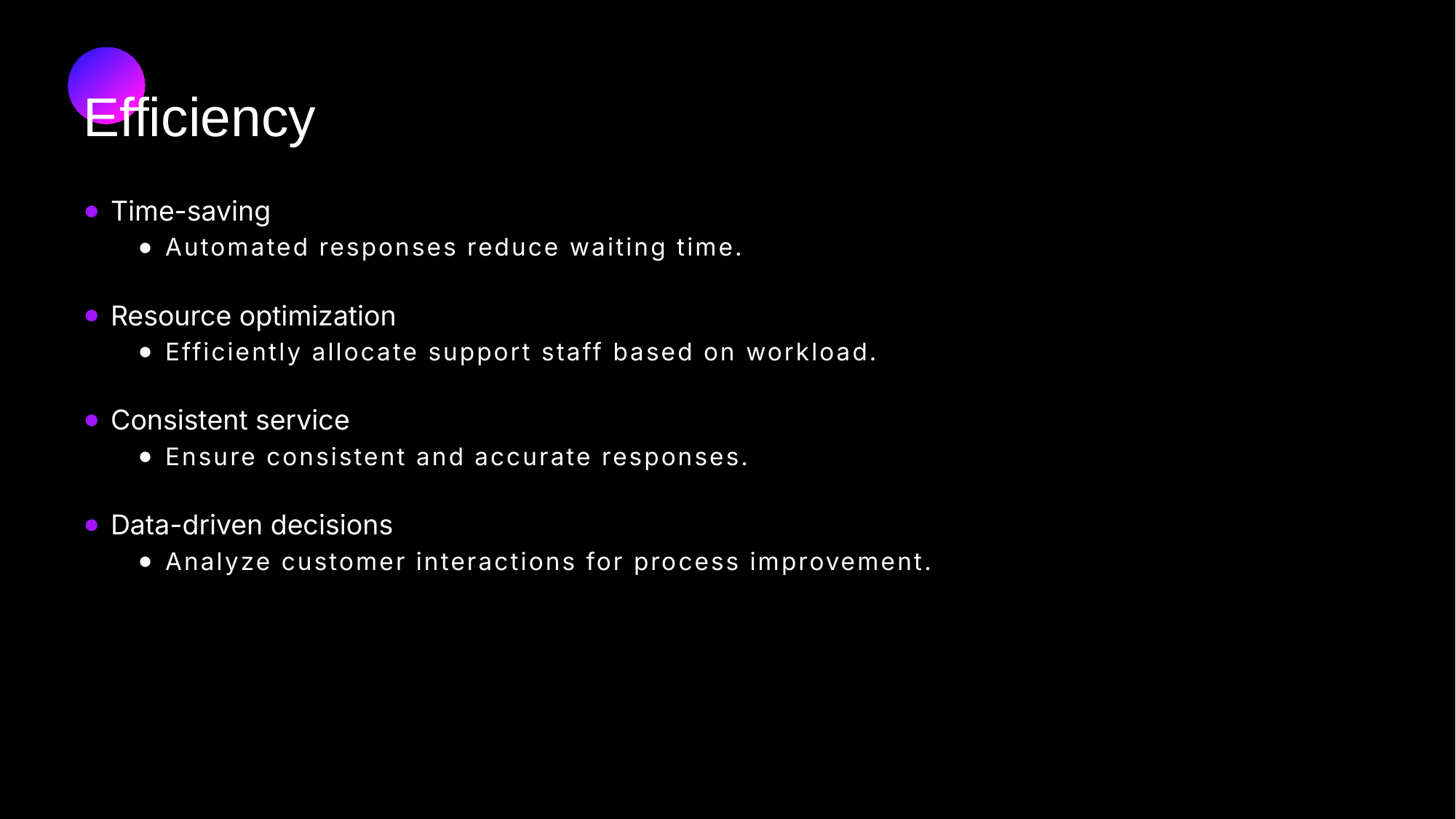

Efficiency
Time-saving
Automated responses reduce waiting time.
Resource optimization
Efficiently allocate support staff based on workload.
Consistent service
Ensure consistent and accurate responses.
Data-driven decisions
Analyze customer interactions for process improvement.